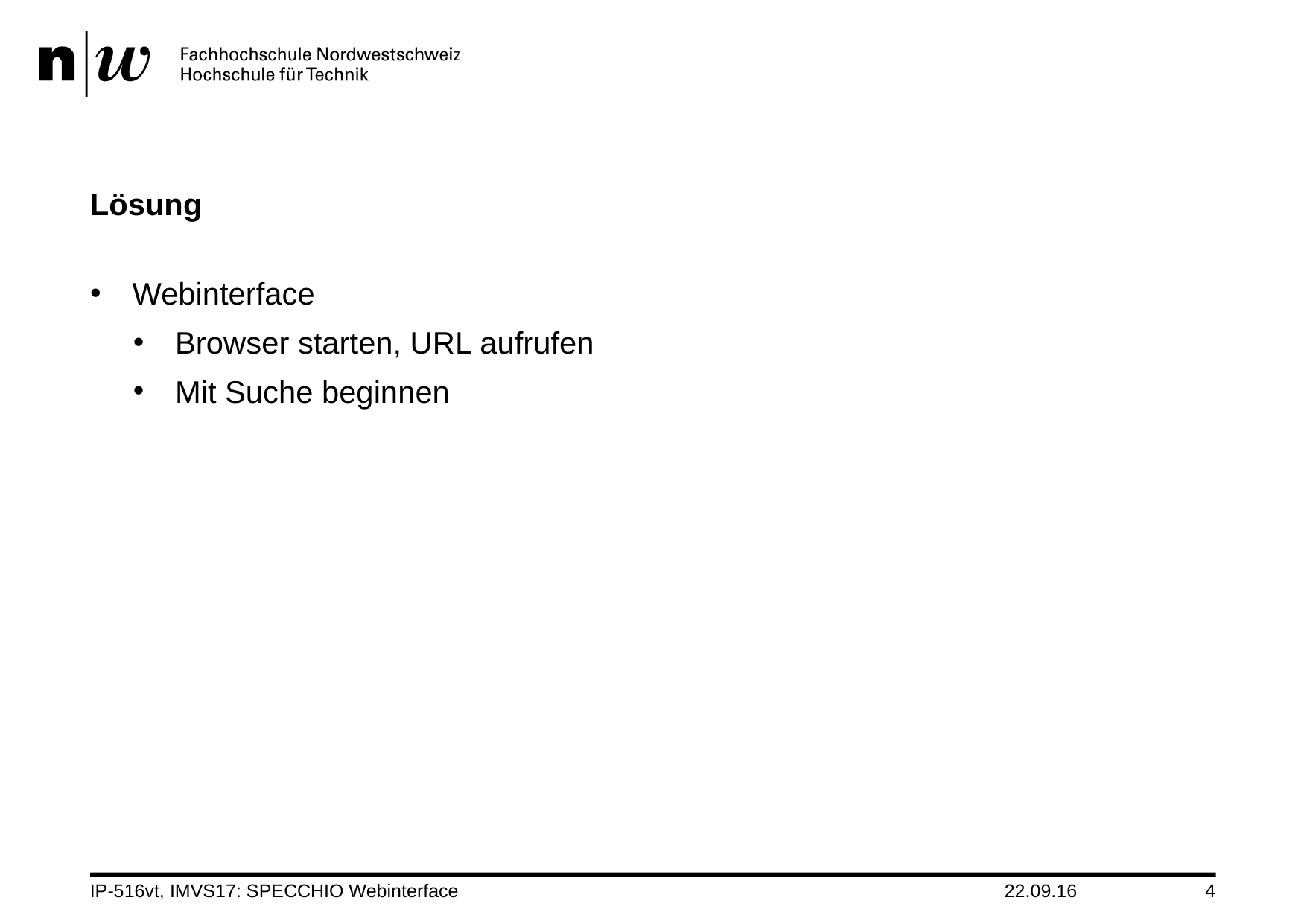

# Lösung
Webinterface
Browser starten, URL aufrufen
Mit Suche beginnen

IP-516vt, IMVS17: SPECCHIO Webinterface
22.09.16
4